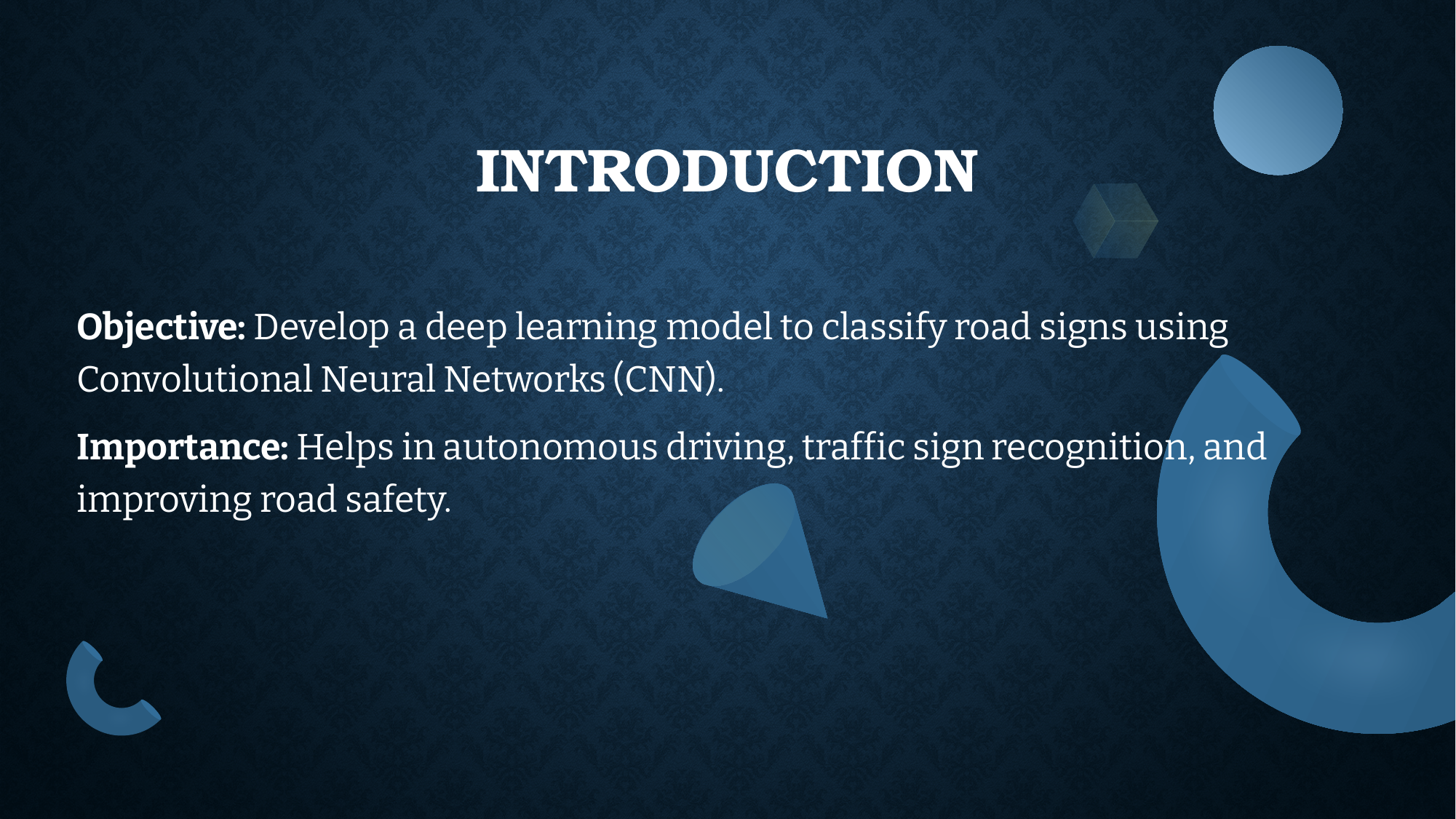

# Introduction
Objective: Develop a deep learning model to classify road signs using Convolutional Neural Networks (CNN).
Importance: Helps in autonomous driving, traffic sign recognition, and improving road safety.